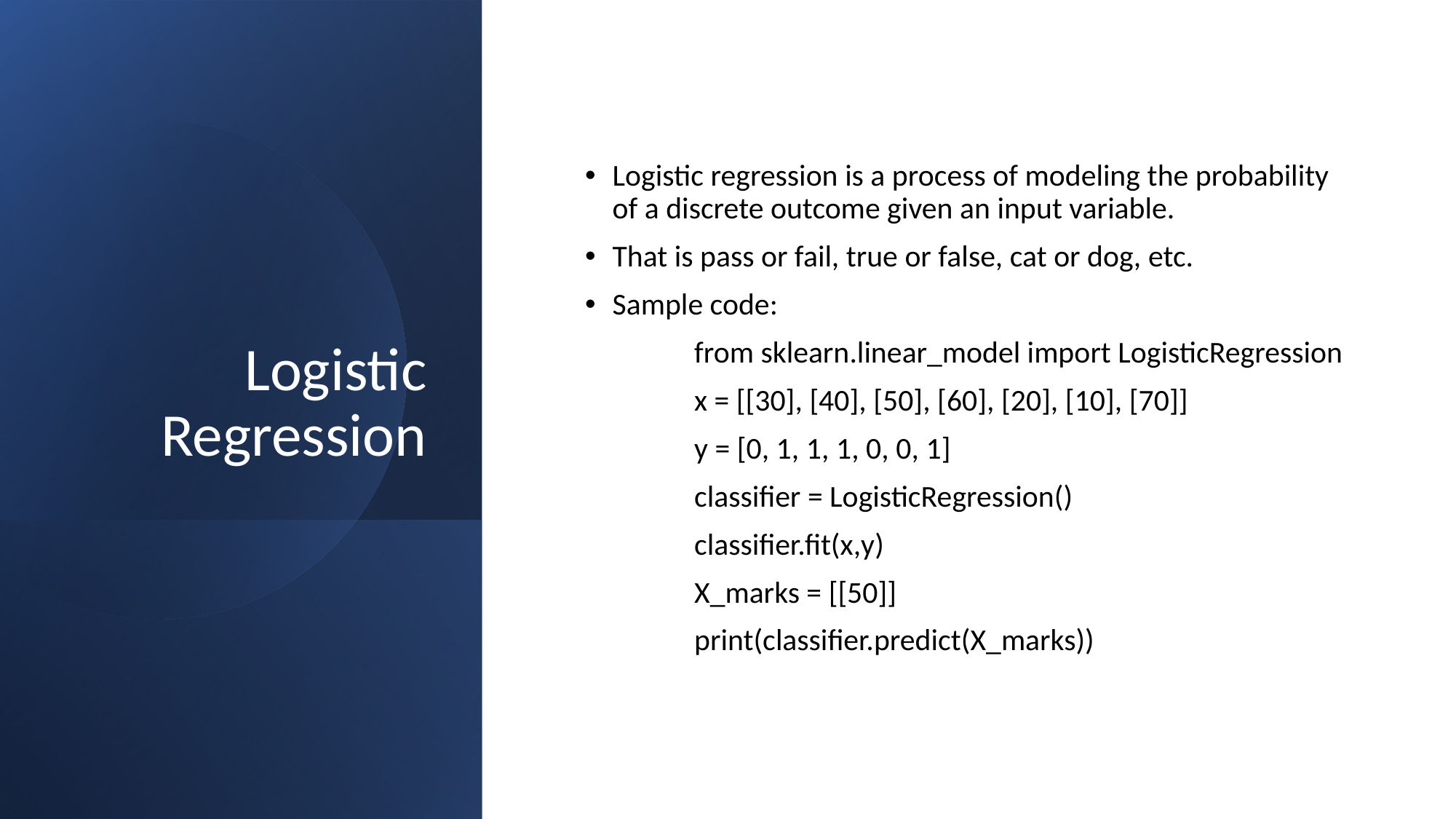

# Logistic Regression
Logistic regression is a process of modeling the probability of a discrete outcome given an input variable.
That is pass or fail, true or false, cat or dog, etc.
Sample code:
	from sklearn.linear_model import LogisticRegression
	x = [[30], [40], [50], [60], [20], [10], [70]]
	y = [0, 1, 1, 1, 0, 0, 1]
	classifier = LogisticRegression()
	classifier.fit(x,y)
	X_marks = [[50]]
	print(classifier.predict(X_marks))